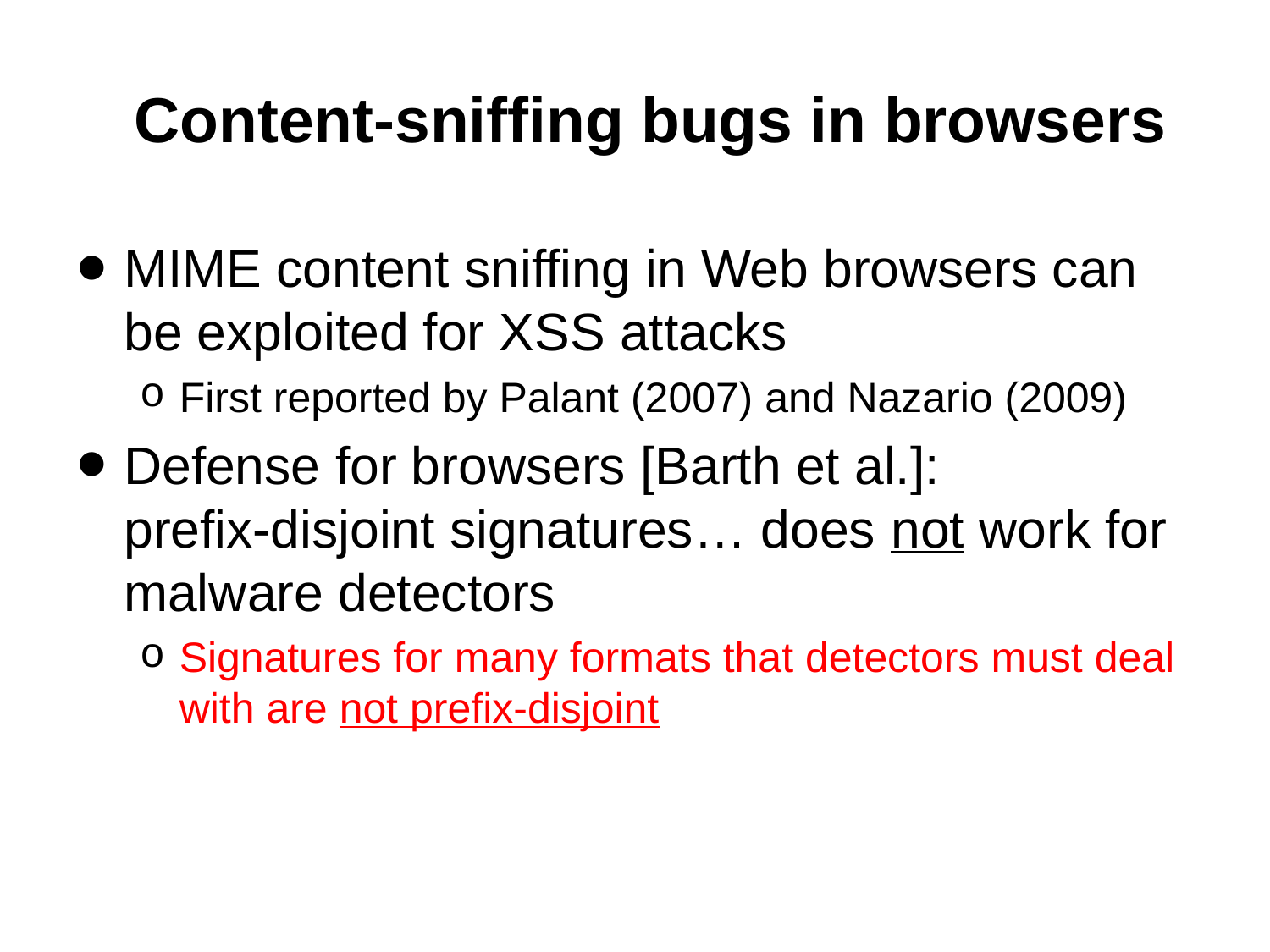

# Content-sniffing bugs in browsers
MIME content sniffing in Web browsers can be exploited for XSS attacks
First reported by Palant (2007) and Nazario (2009)
Defense for browsers [Barth et al.]:         prefix-disjoint signatures… does not work for malware detectors
Signatures for many formats that detectors must deal with are not prefix-disjoint